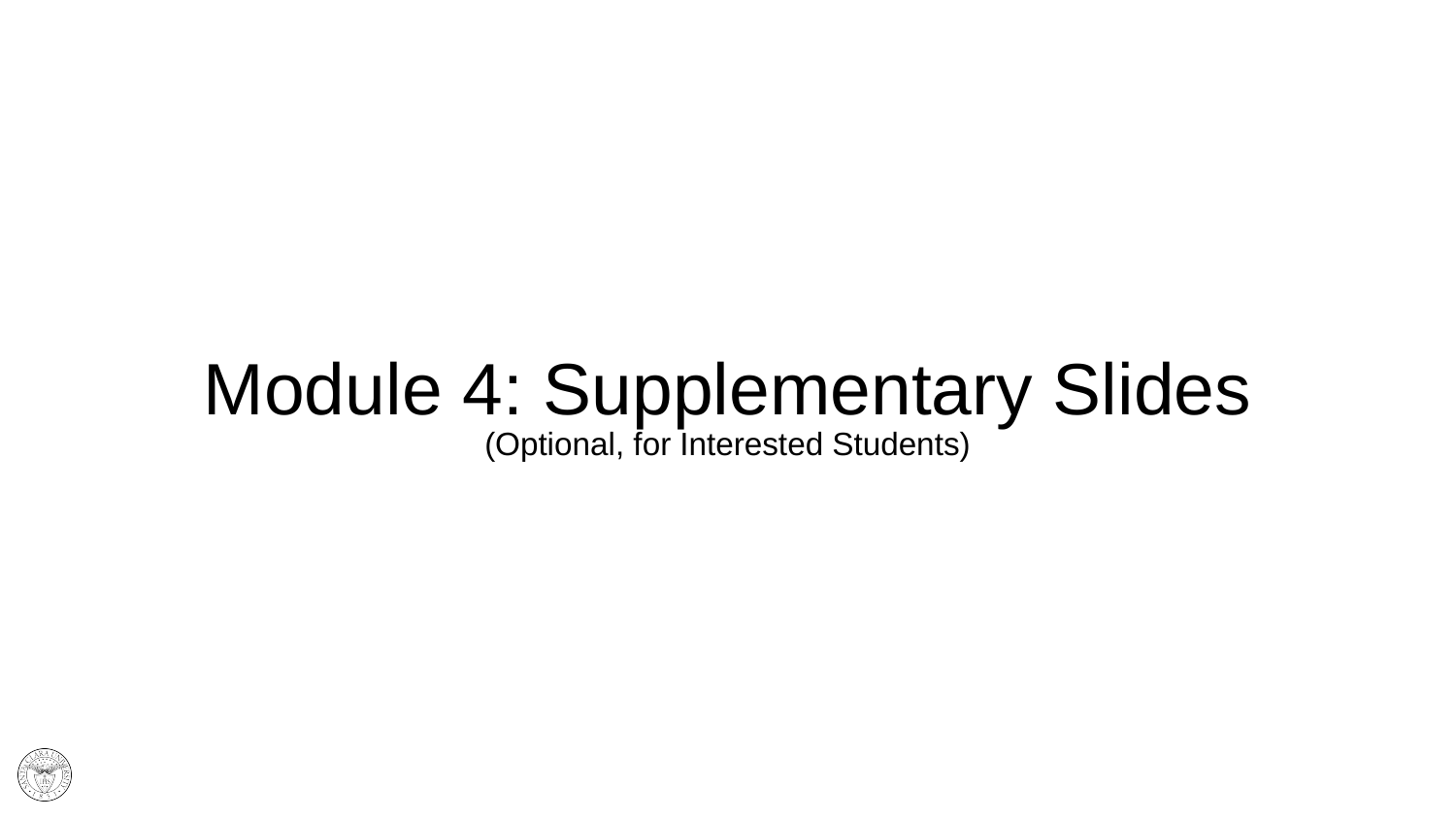

# Module 4: Supplementary Slides (Optional, for Interested Students)